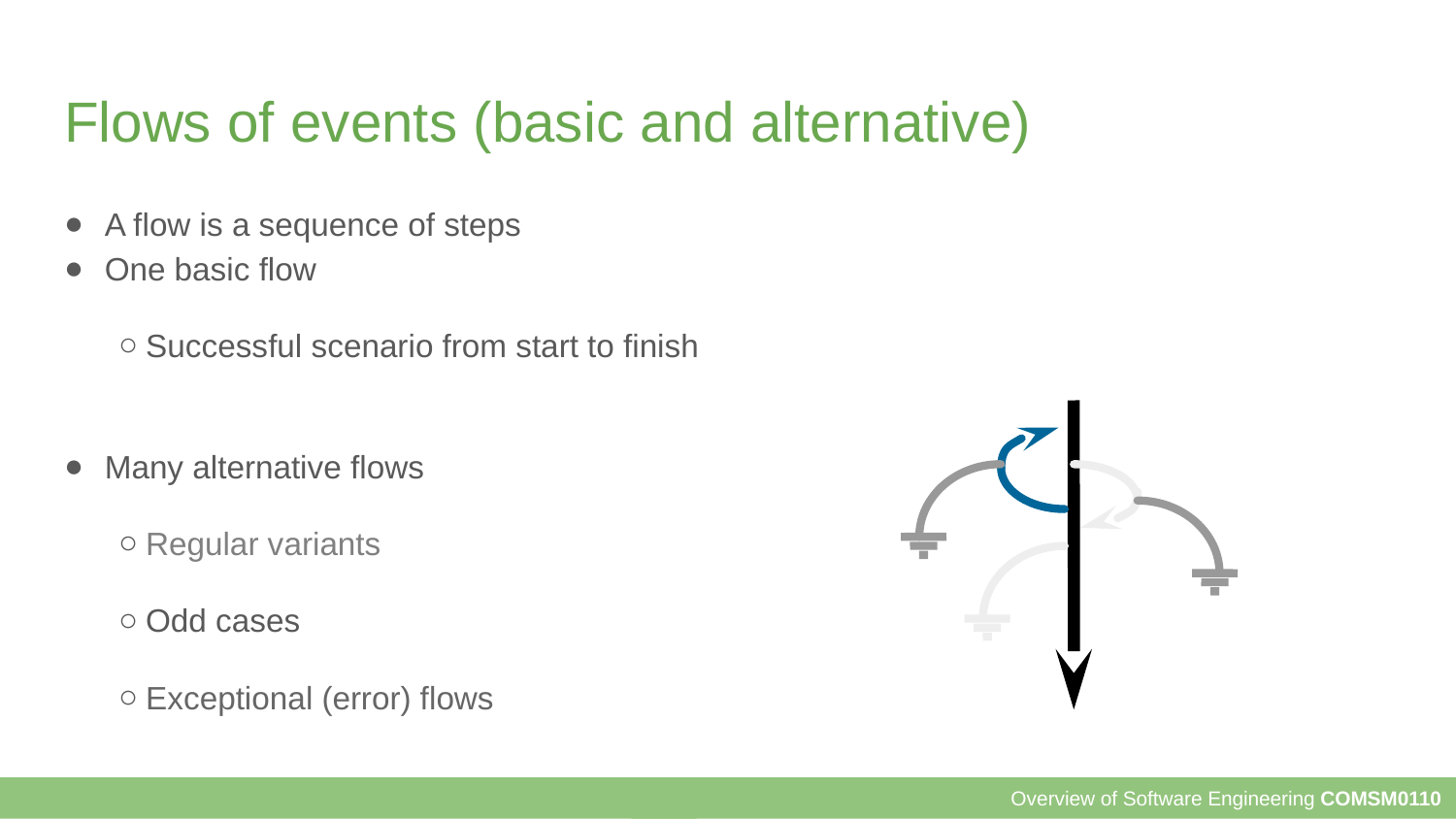

# Flows of events (basic and alternative)
A flow is a sequence of steps
One basic flow
Successful scenario from start to finish

Many alternative flows
Regular variants
Odd cases
Exceptional (error) flows